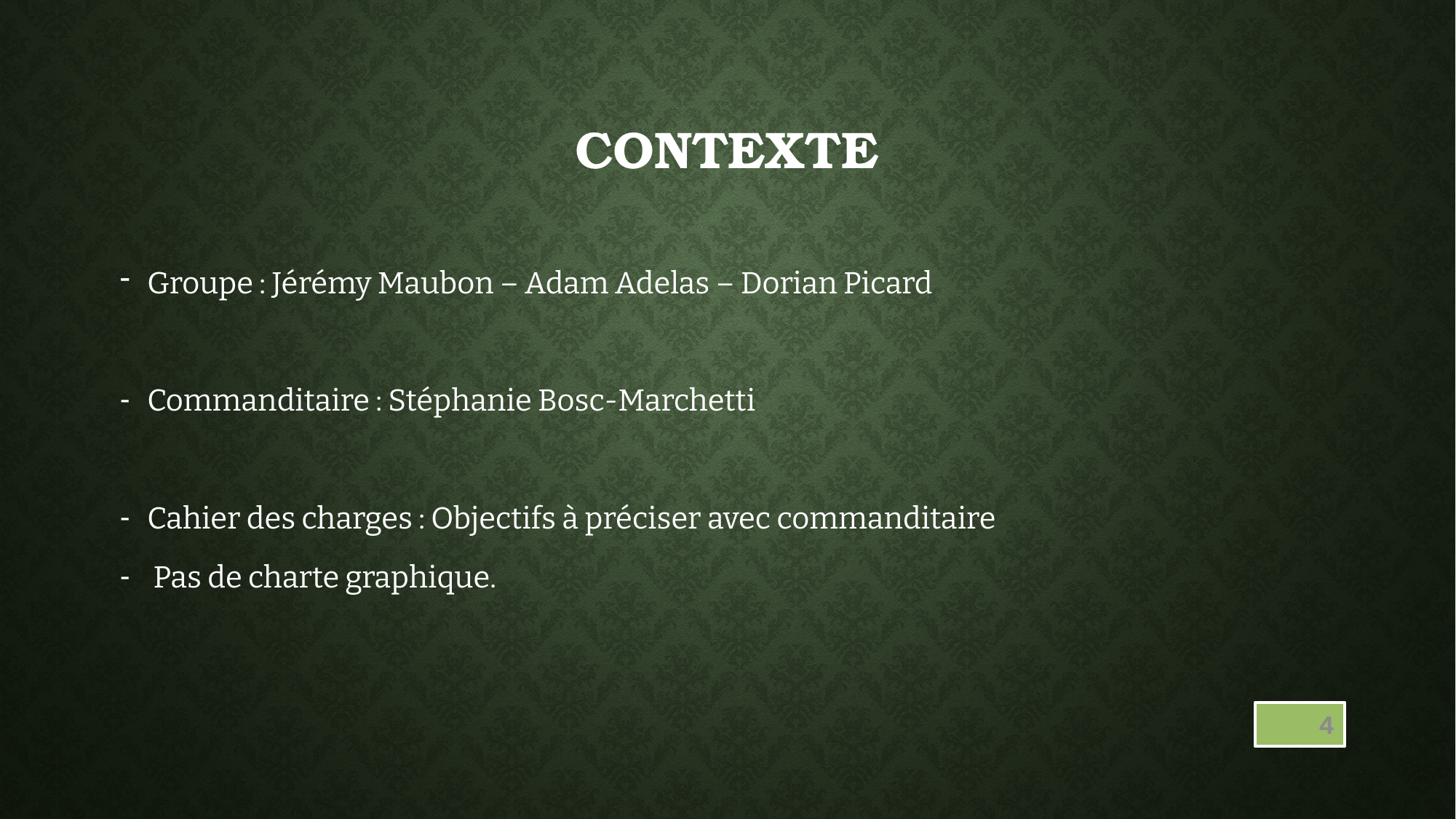

# Contexte
Groupe : Jérémy Maubon – Adam Adelas – Dorian Picard

Commanditaire : Stéphanie Bosc-Marchetti

Cahier des charges : Objectifs à préciser avec commanditaire
 Pas de charte graphique.
4